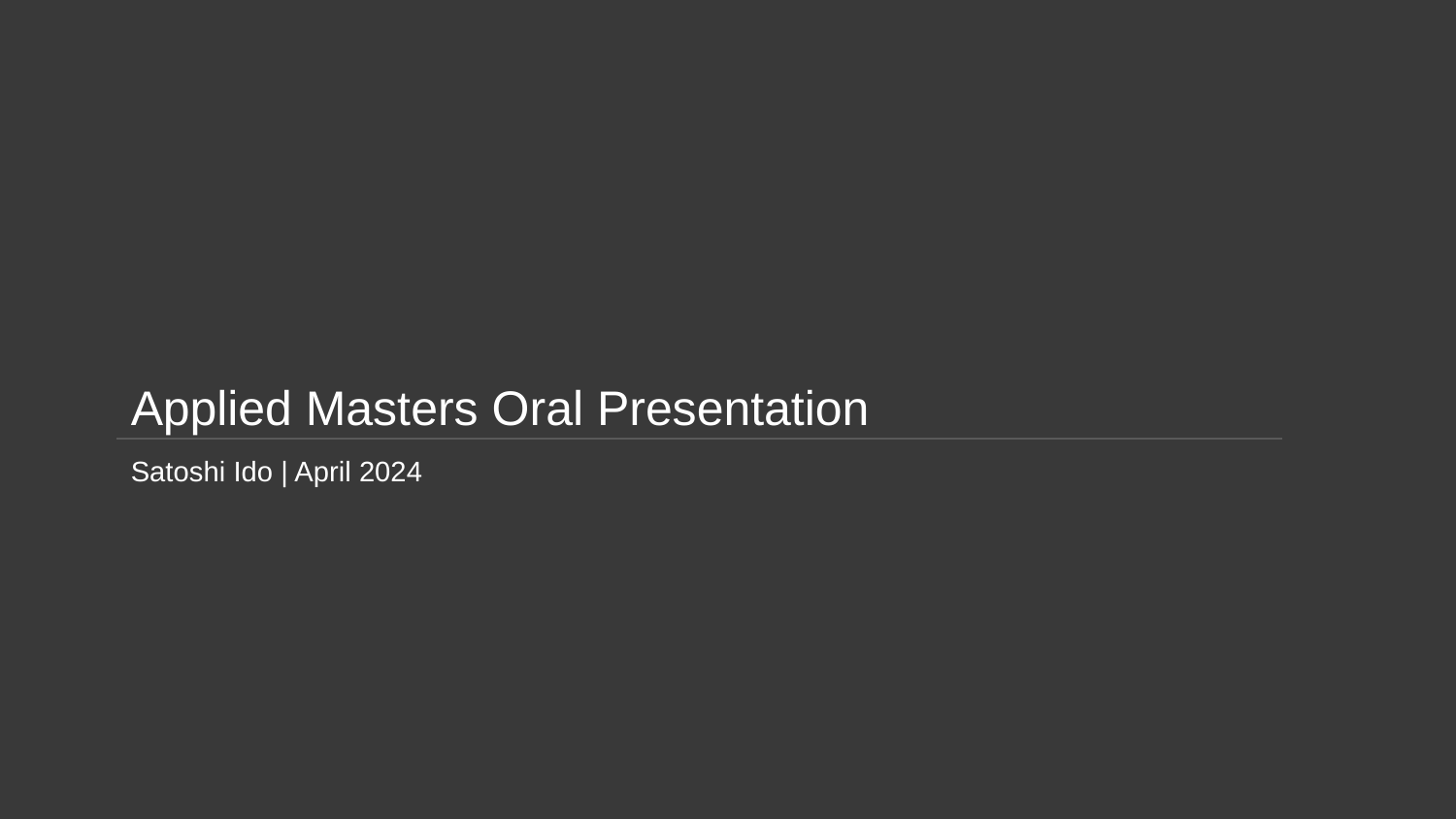

Applied Masters Oral Presentation
Satoshi Ido | April 2024